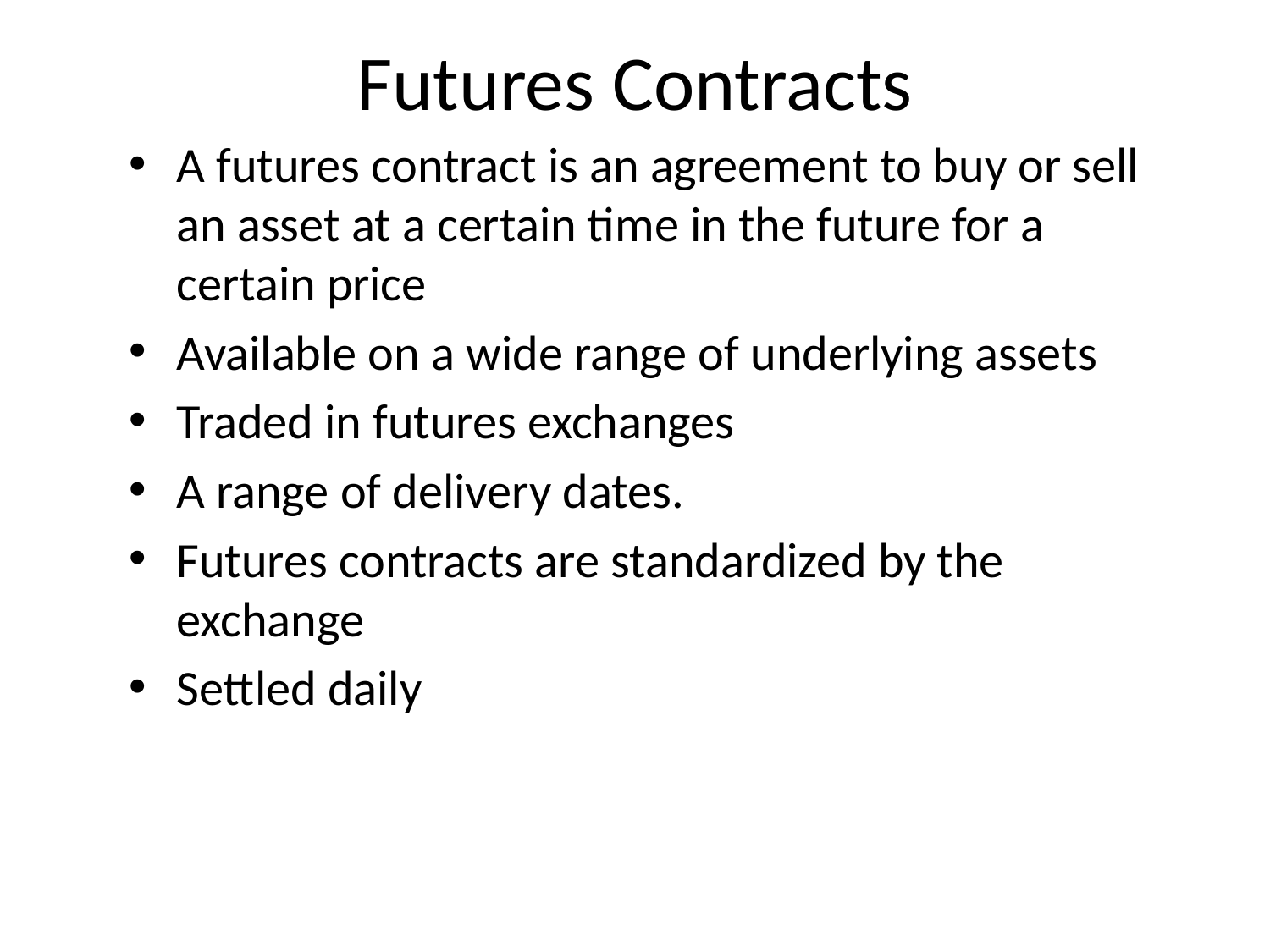

# Futures Contracts
A futures contract is an agreement to buy or sell an asset at a certain time in the future for a certain price
Available on a wide range of underlying assets
Traded in futures exchanges
A range of delivery dates.
Futures contracts are standardized by the exchange
Settled daily